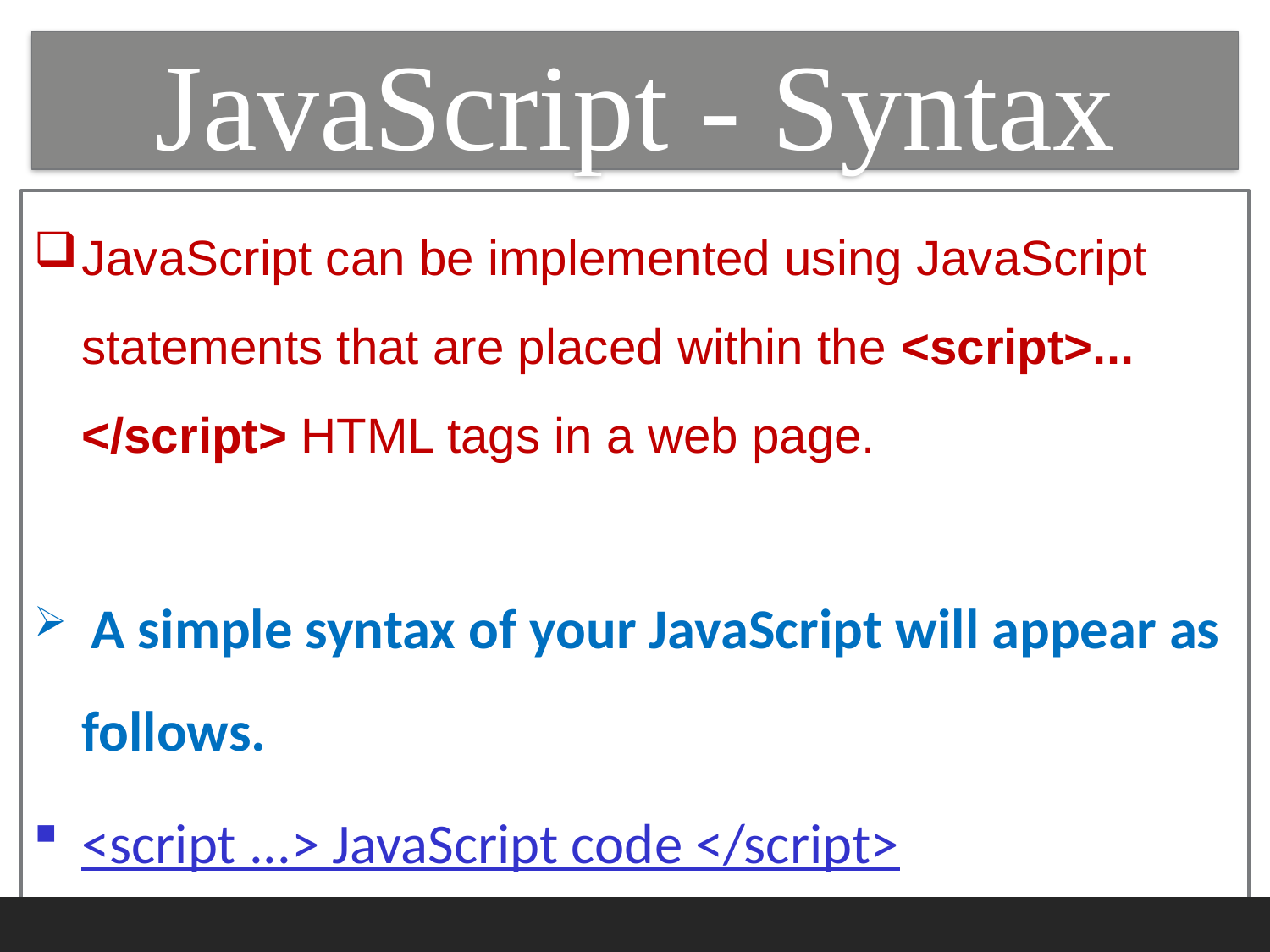

# JavaScript - Syntax
JavaScript can be implemented using JavaScript statements that are placed within the <script>... </script> HTML tags in a web page.

 A simple syntax of your JavaScript will appear as follows.
<script ...> JavaScript code </script>